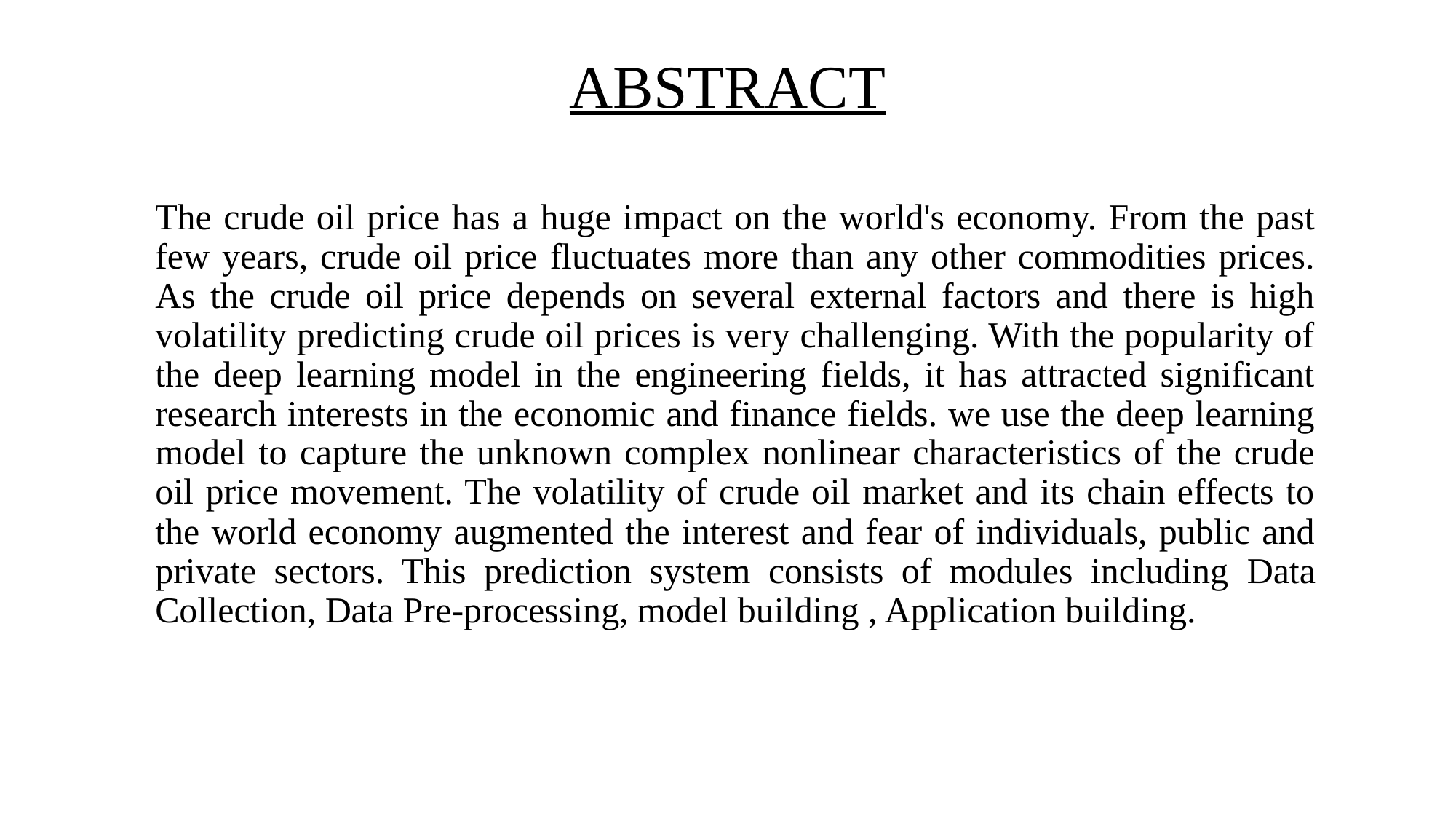

# ABSTRACT
The crude oil price has a huge impact on the world's economy. From the past few years, crude oil price fluctuates more than any other commodities prices. As the crude oil price depends on several external factors and there is high volatility predicting crude oil prices is very challenging. With the popularity of the deep learning model in the engineering fields, it has attracted significant research interests in the economic and finance fields. we use the deep learning model to capture the unknown complex nonlinear characteristics of the crude oil price movement. The volatility of crude oil market and its chain effects to the world economy augmented the interest and fear of individuals, public and private sectors. This prediction system consists of modules including Data Collection, Data Pre-processing, model building , Application building.